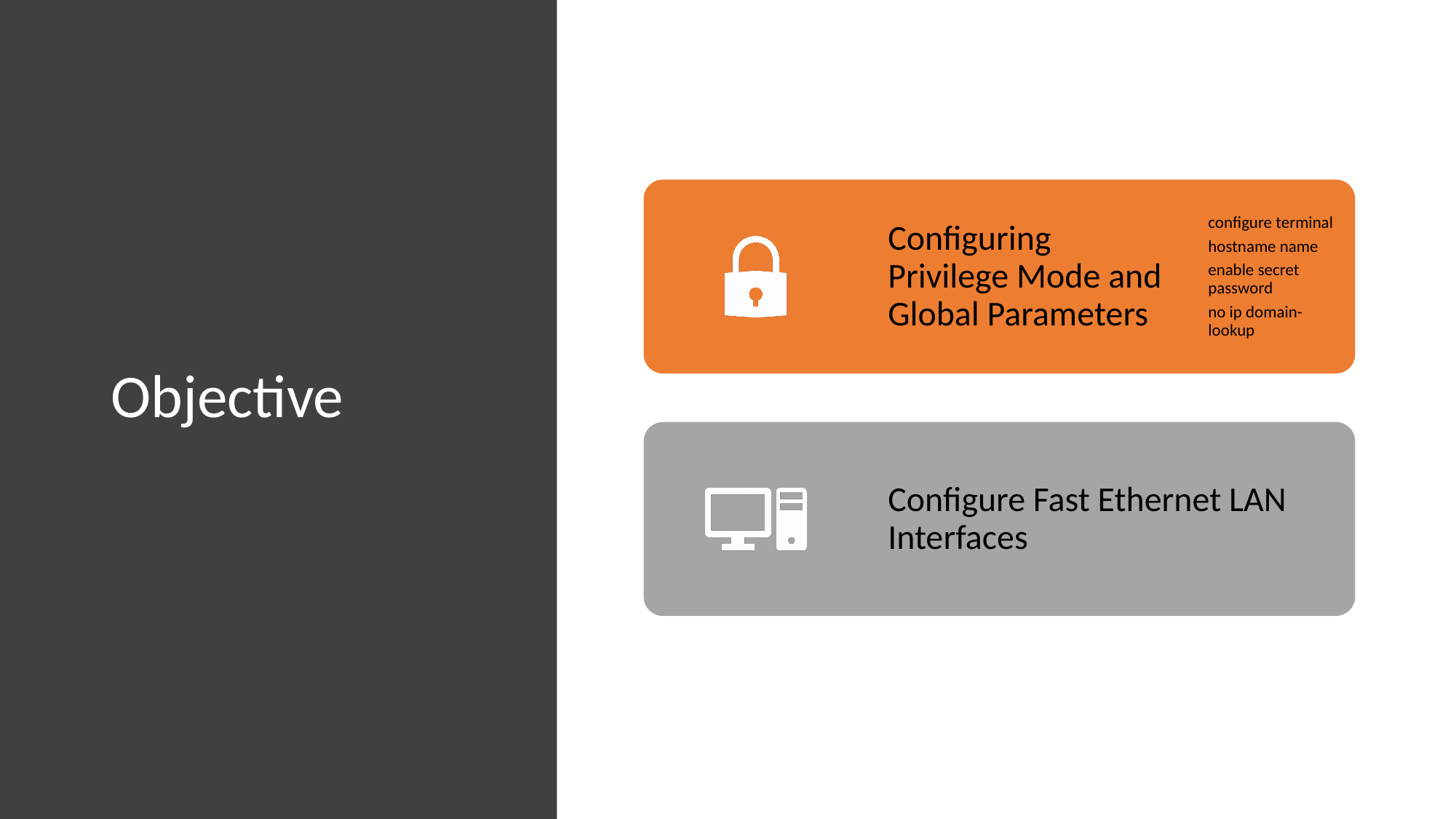

Configuring Privilege Mode and Global Parameters
configure terminal
hostname name
enable secret password
no ip domain-lookup
Configure Fast Ethernet LAN Interfaces
# Objective